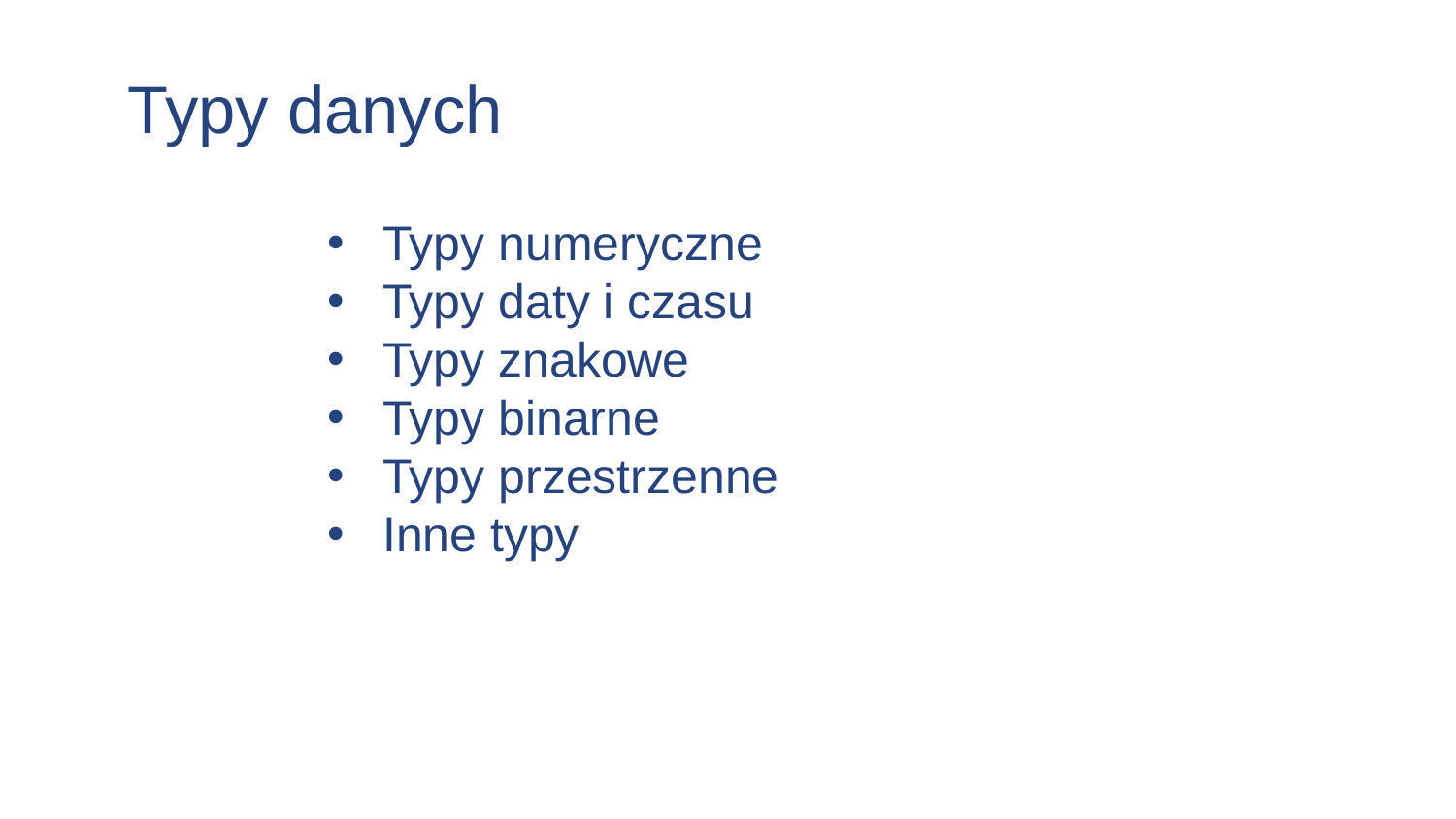

Typy danych
Typy numeryczne
Typy daty i czasu
Typy znakowe
Typy binarne
Typy przestrzenne
Inne typy